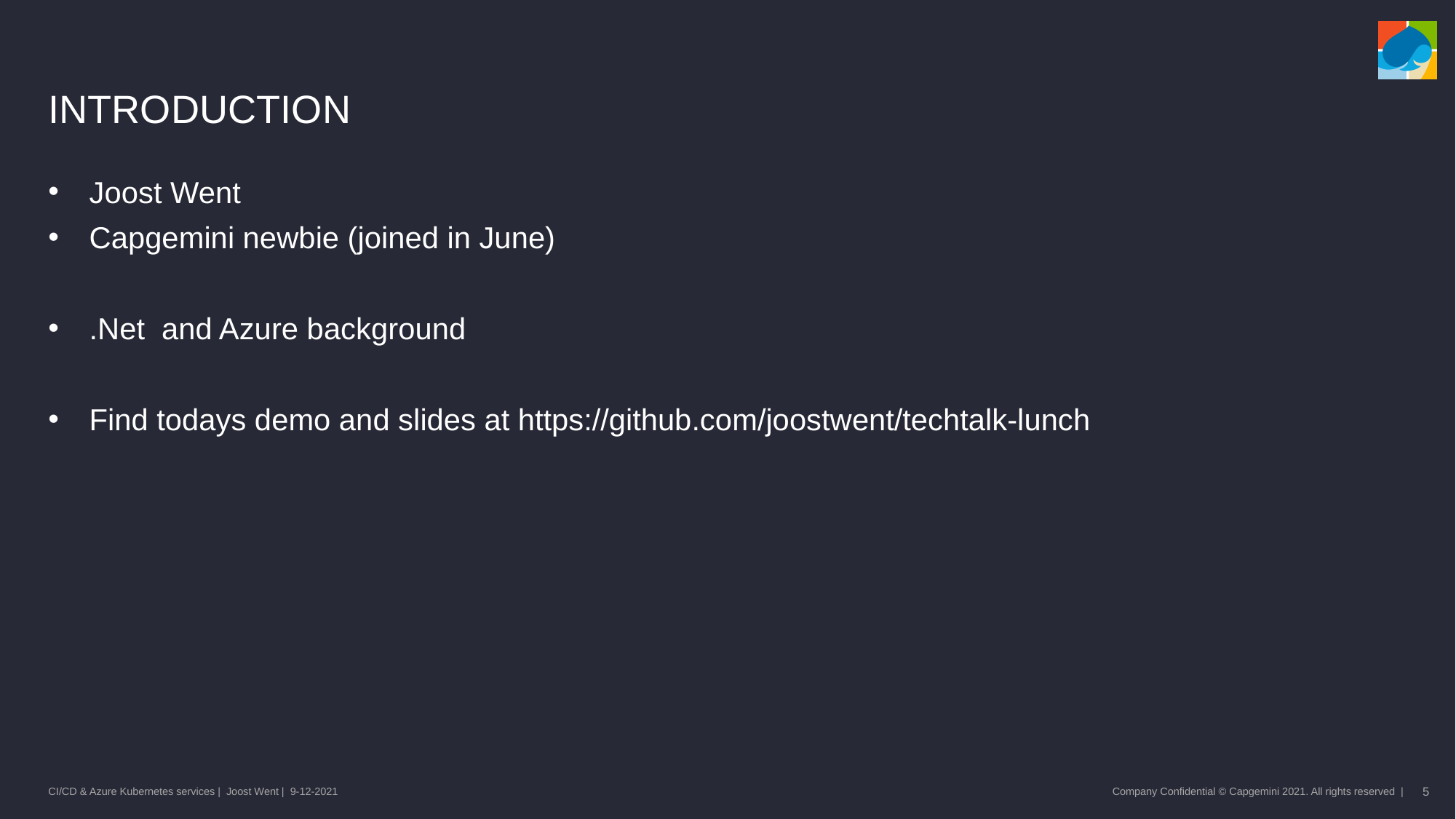

# Introduction
Joost Went
Capgemini newbie (joined in June)

.Net  and Azure background

Find todays demo and slides at https://github.com/joostwent/techtalk-lunch